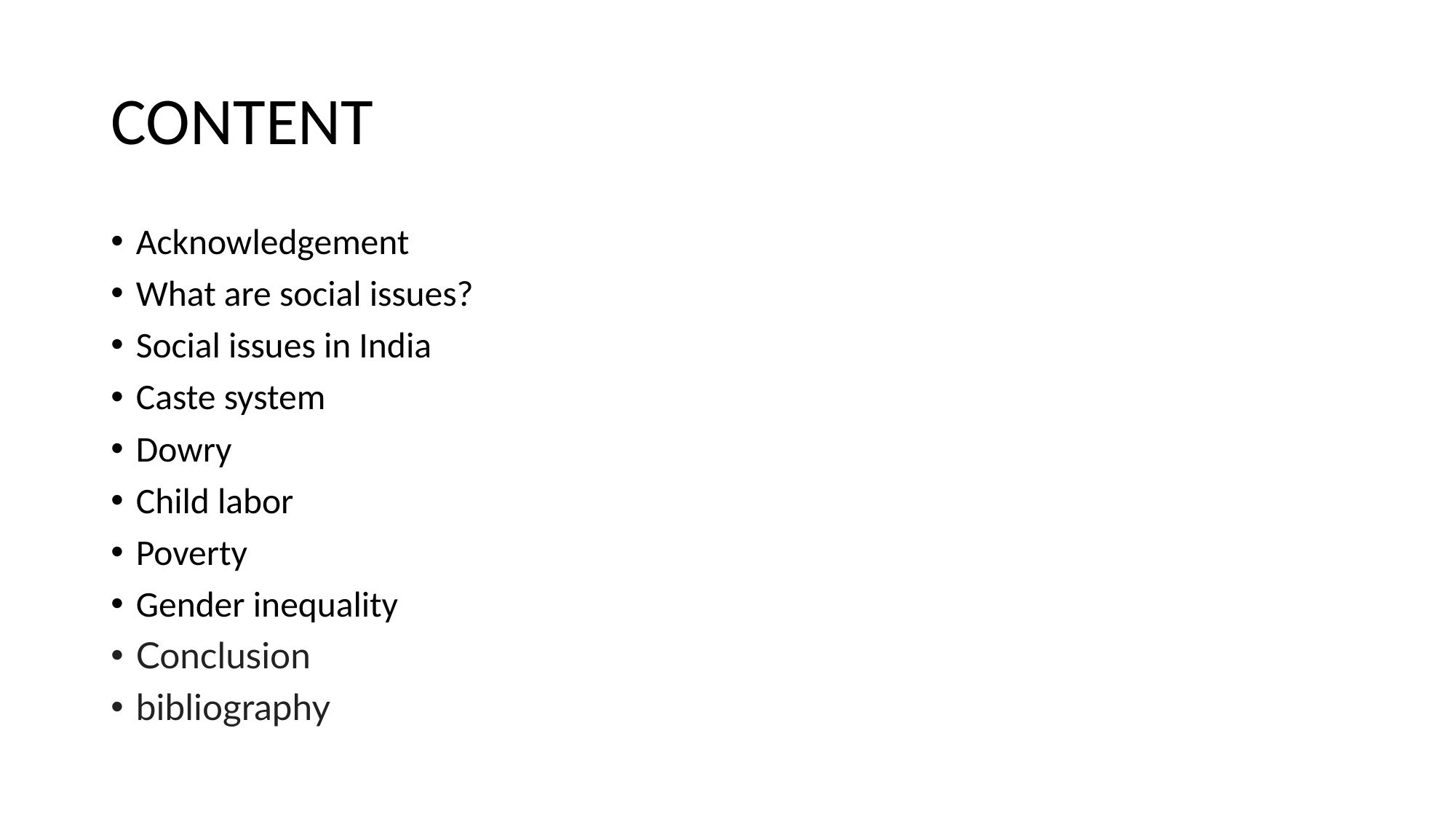

# CONTENT
Acknowledgement
What are social issues?
Social issues in India
Caste system
Dowry
Child labor
Poverty
Gender inequality
Conclusion
bibliography